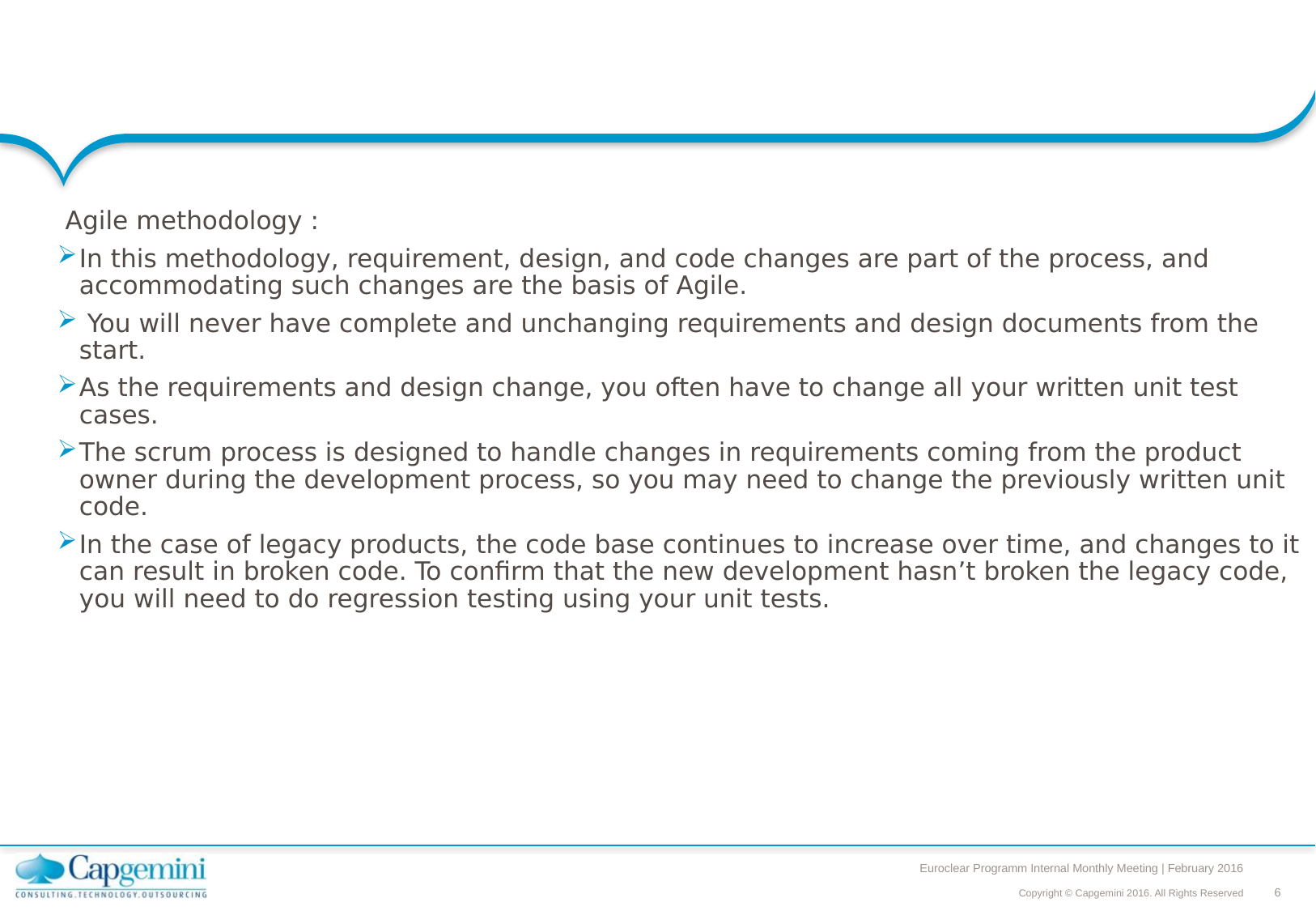

#
 Agile methodology :
In this methodology, requirement, design, and code changes are part of the process, and accommodating such changes are the basis of Agile.
 You will never have complete and unchanging requirements and design documents from the start.
As the requirements and design change, you often have to change all your written unit test cases.
The scrum process is designed to handle changes in requirements coming from the product owner during the development process, so you may need to change the previously written unit code.
In the case of legacy products, the code base continues to increase over time, and changes to it can result in broken code. To confirm that the new development hasn’t broken the legacy code, you will need to do regression testing using your unit tests.